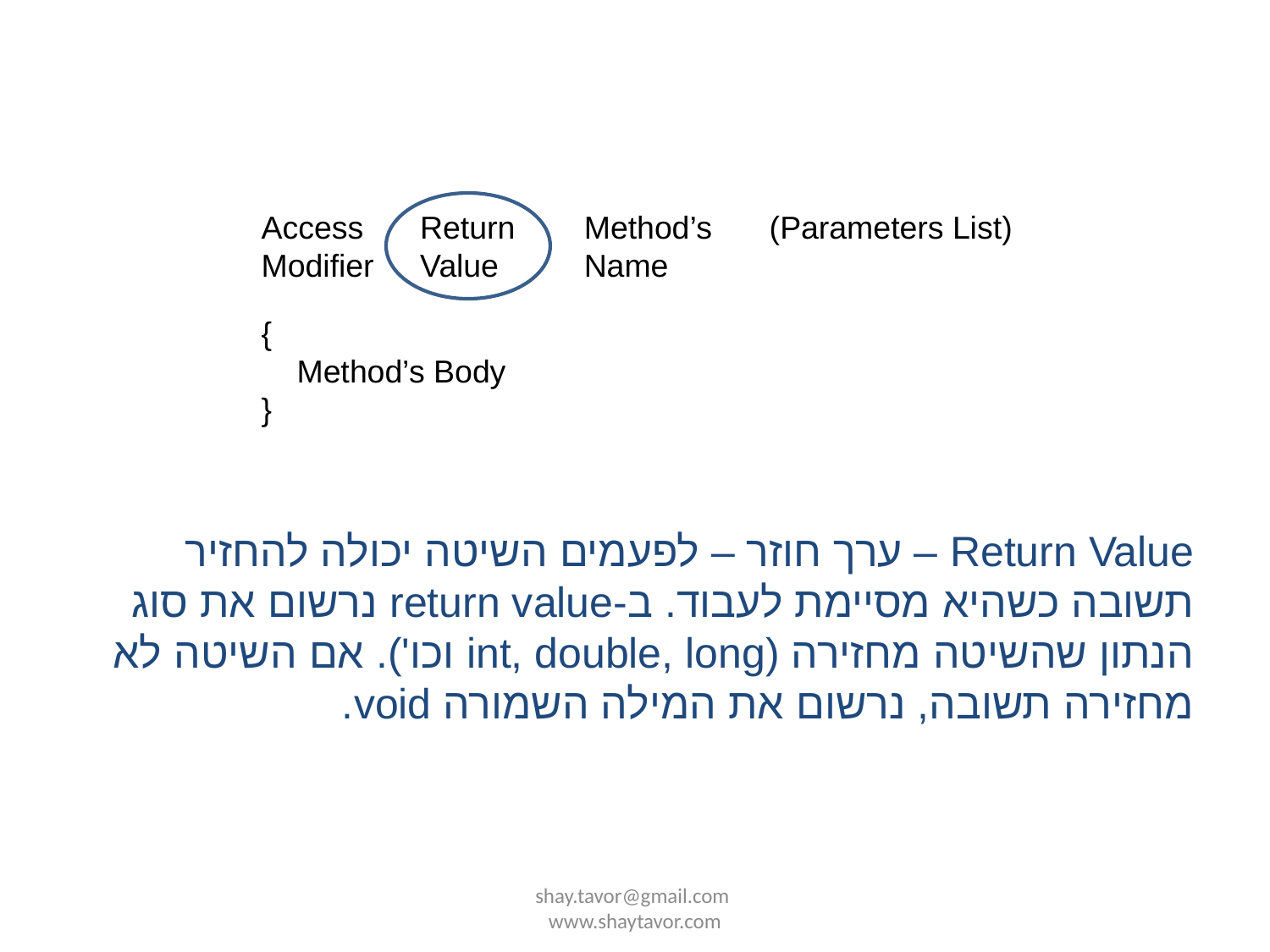

Access
Modifier
Return Value
Method’s Name
(Parameters List)
{
    Method’s Body
}
Return Value – ערך חוזר – לפעמים השיטה יכולה להחזיר תשובה כשהיא מסיימת לעבוד. ב-return value נרשום את סוג הנתון שהשיטה מחזירה (int, double, long וכו'). אם השיטה לא מחזירה תשובה, נרשום את המילה השמורה void.
shay.tavor@gmail.com  www.shaytavor.com